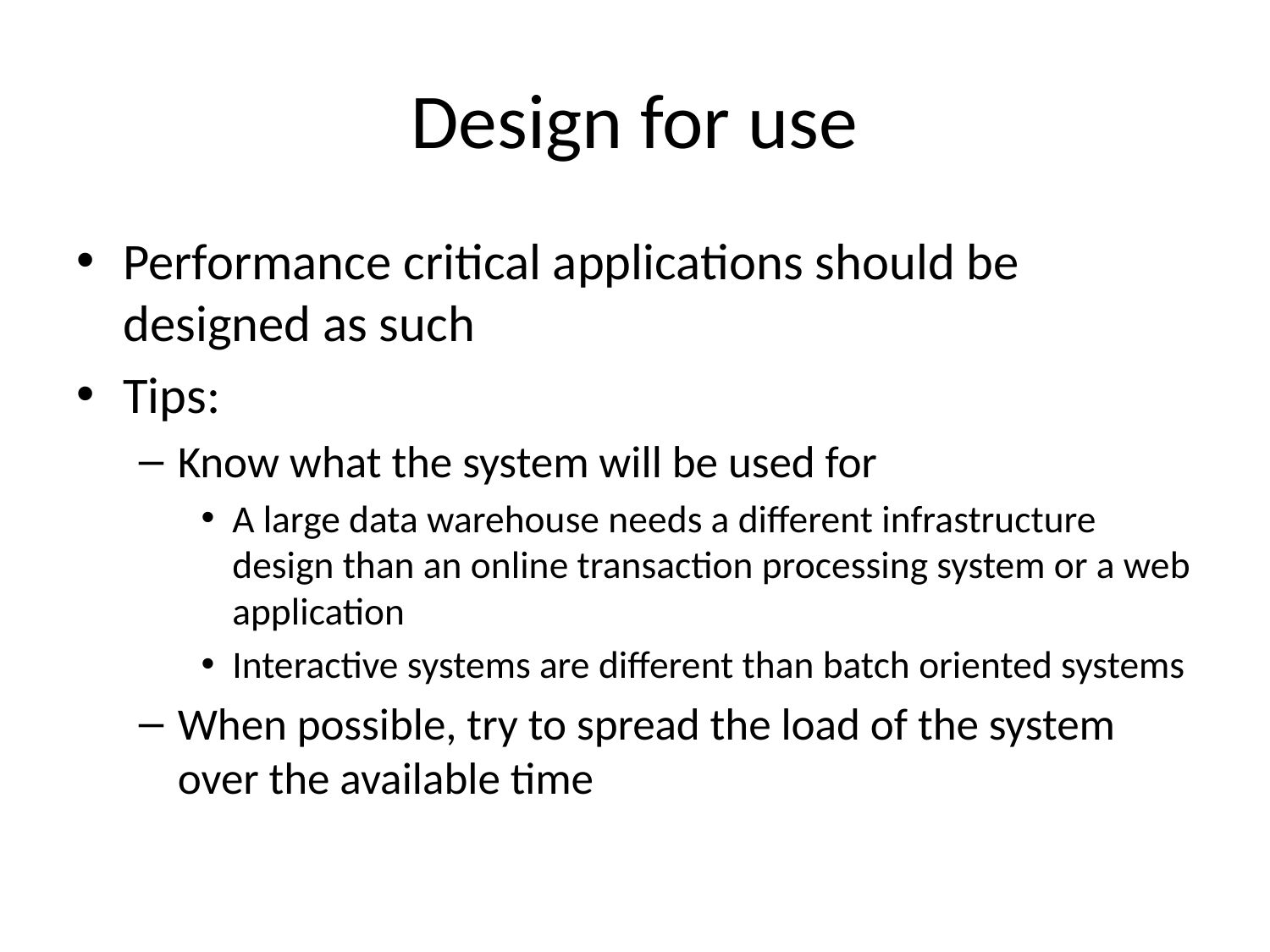

# Design for use
Performance critical applications should be designed as such
Tips:
Know what the system will be used for
A large data warehouse needs a different infrastructure design than an online transaction processing system or a web application
Interactive systems are different than batch oriented systems
When possible, try to spread the load of the system over the available time